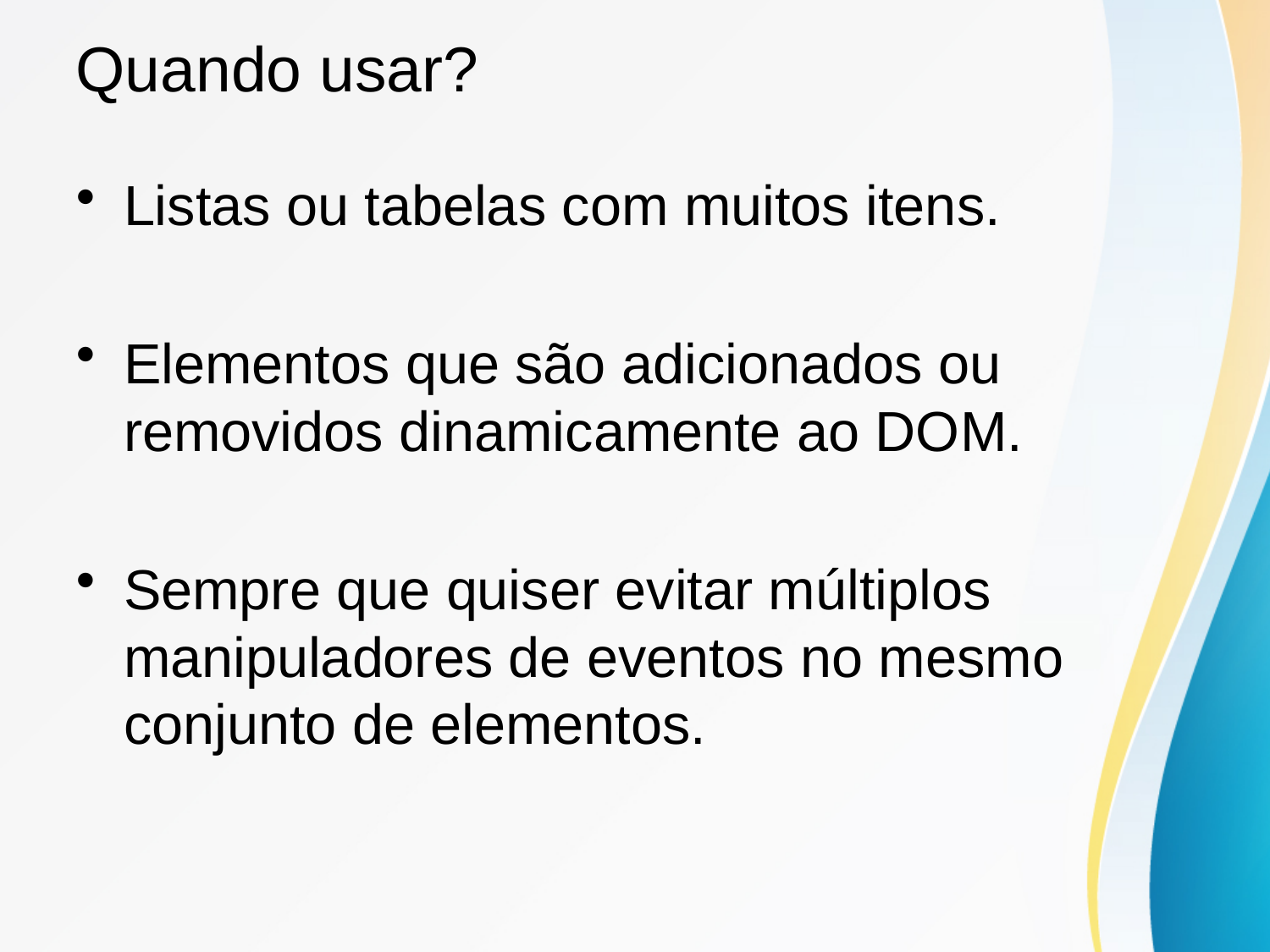

# Quando usar?
Listas ou tabelas com muitos itens.

Elementos que são adicionados ou removidos dinamicamente ao DOM.

Sempre que quiser evitar múltiplos manipuladores de eventos no mesmo conjunto de elementos.